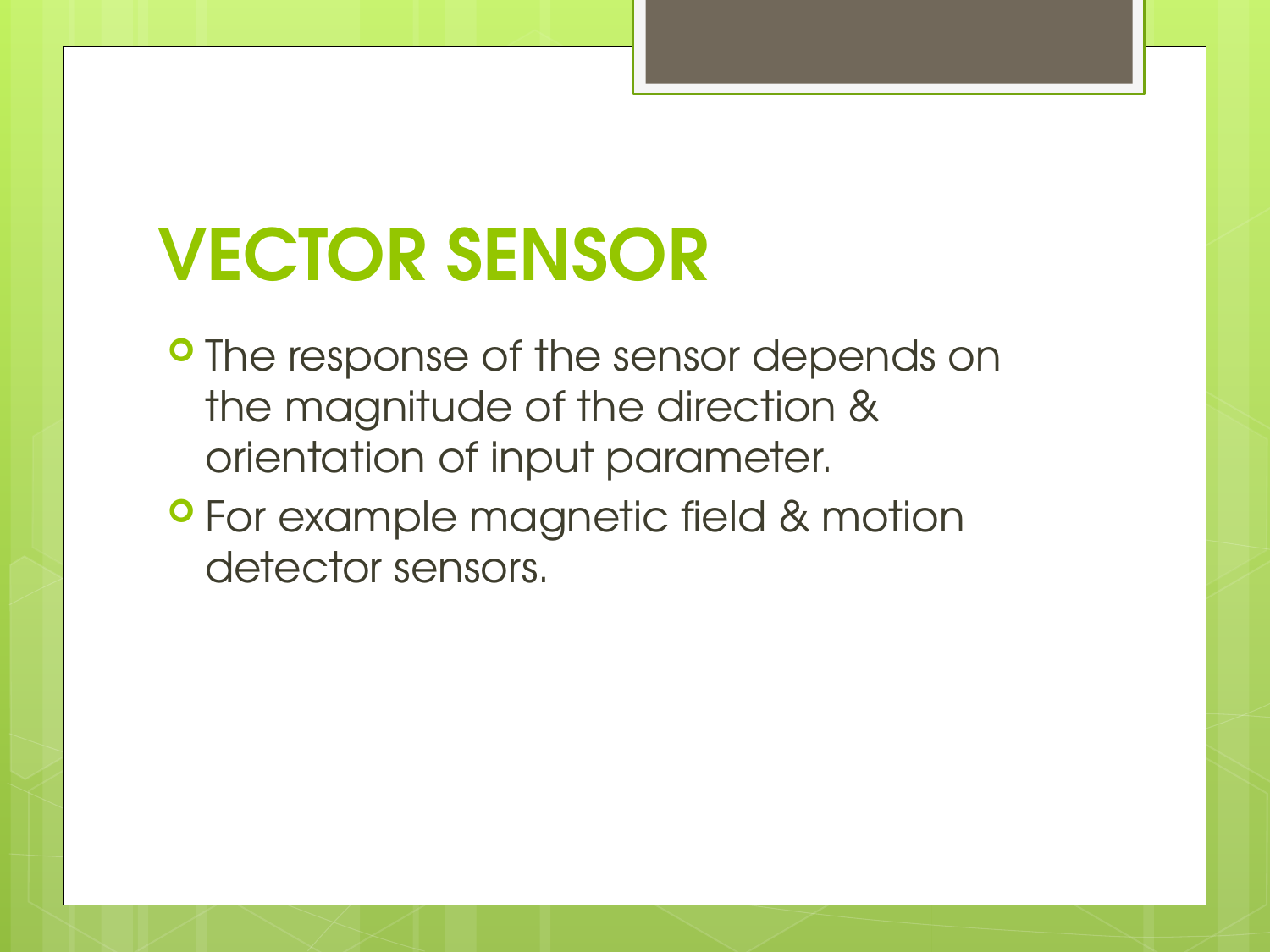

# VECTOR SENSOR
The response of the sensor depends on the magnitude of the direction & orientation of input parameter.
For example magnetic field & motion detector sensors.